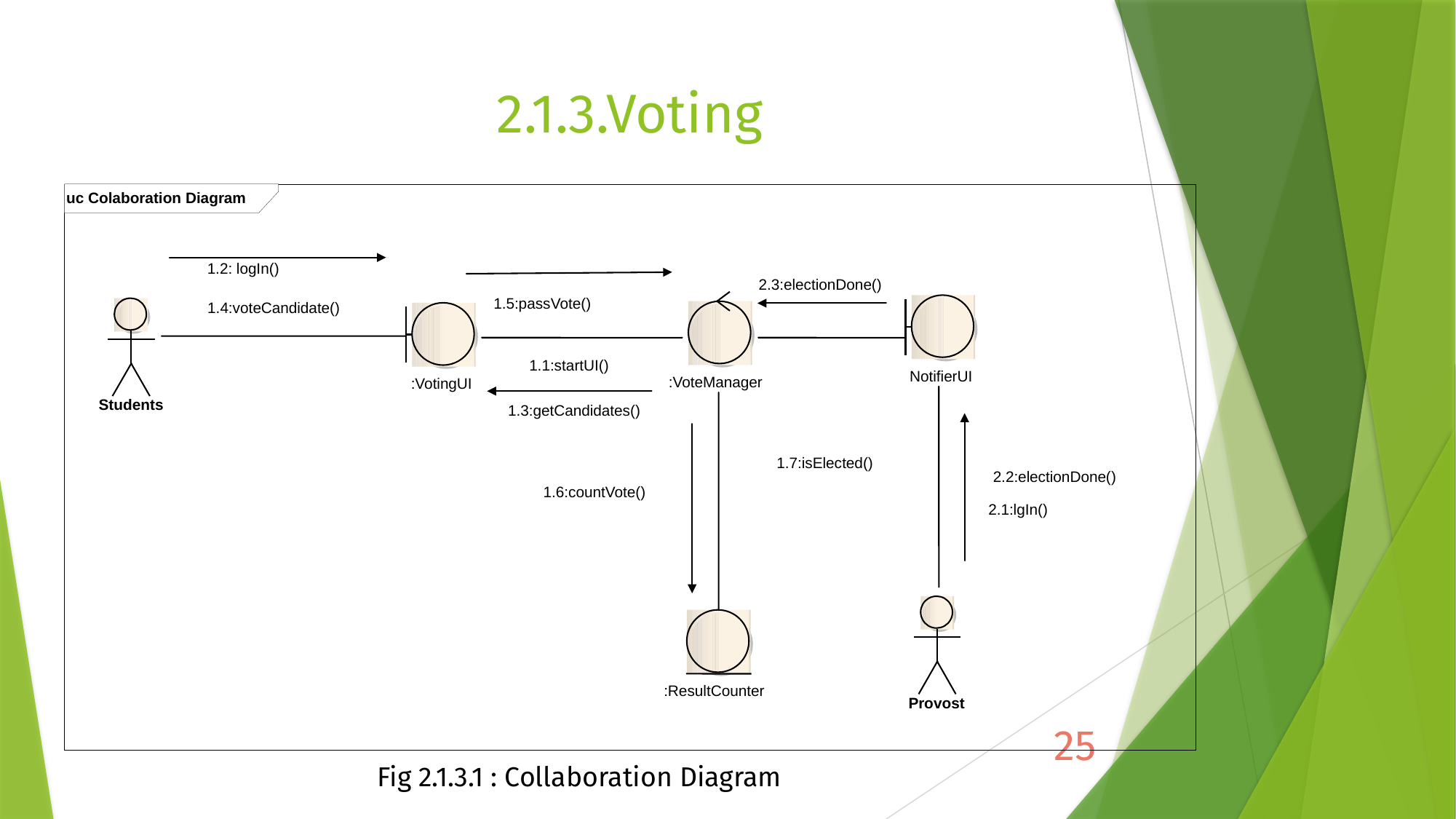

# 2.1.3.Voting

uc Colaboration Diagram
1.2: logIn()
2.3:electionDone()

1.5:passVote()

1.4:voteCandidate()

1.1:startUI()
NotifierUI
:VoteManager
:VotingUI

Students
1.3:getCandidates()
1.7:isElected()
2.2:electionDone()
1.6:countVote()

:ResultCounter
Provost
2.1:lgIn()
25
Fig 2.1.3.1 : Collaboration Diagram